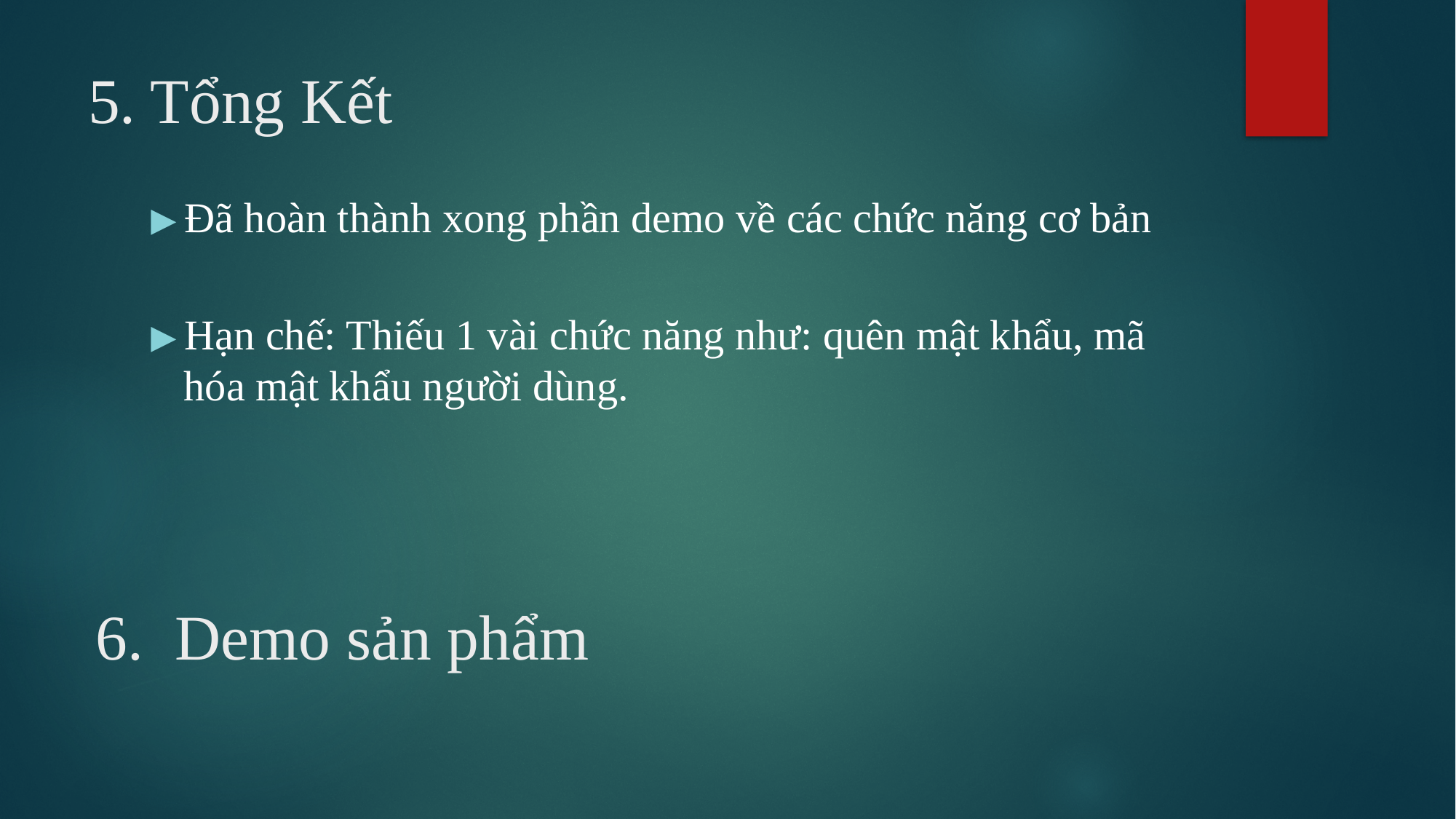

# 5. Tổng Kết
Đã hoàn thành xong phần demo về các chức năng cơ bản

Hạn chế: Thiếu 1 vài chức năng như: quên mật khẩu, mã hóa mật khẩu người dùng.

6.  Demo sản phẩm